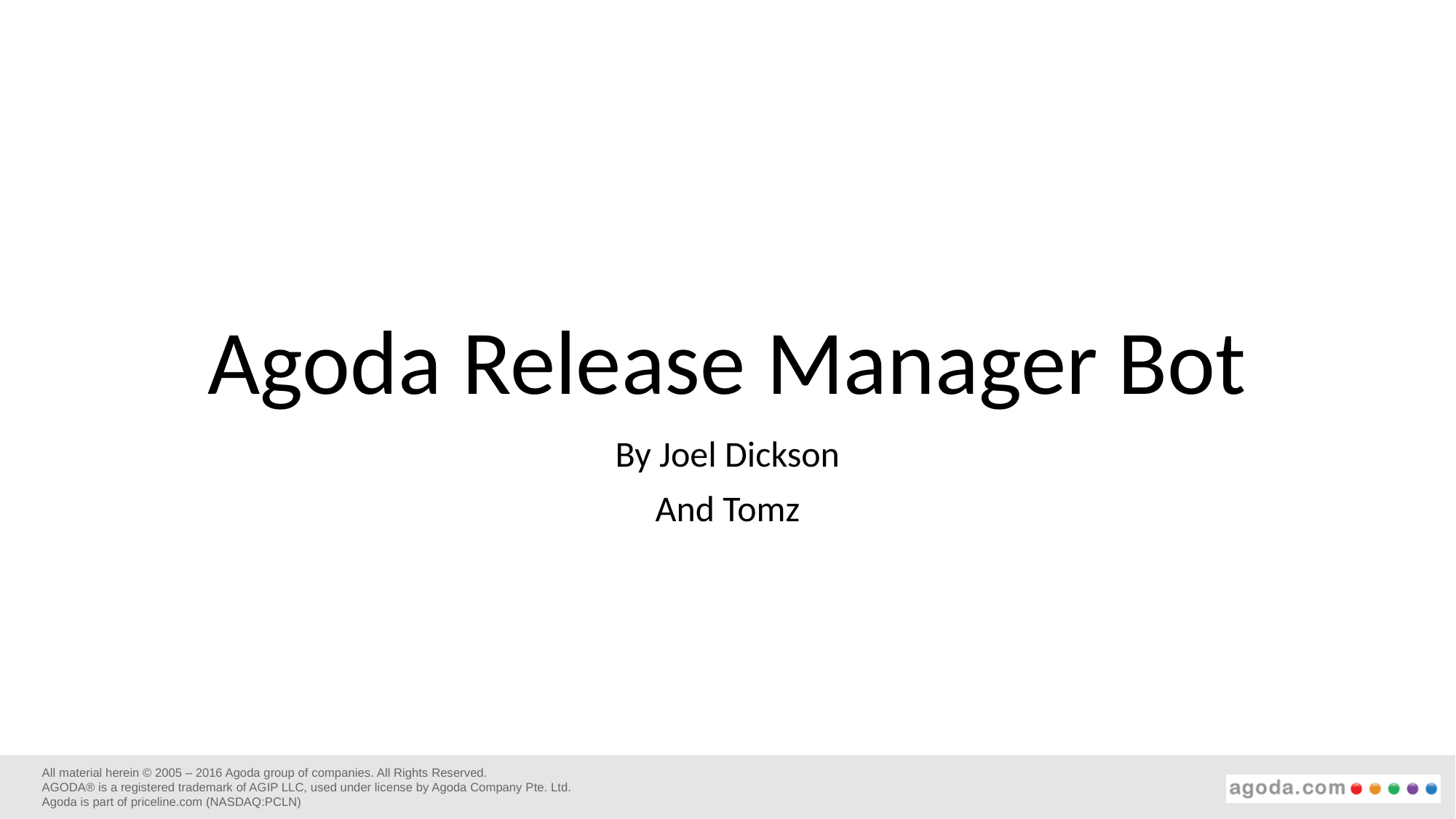

# Agoda Release Manager Bot
By Joel Dickson
And Tomz